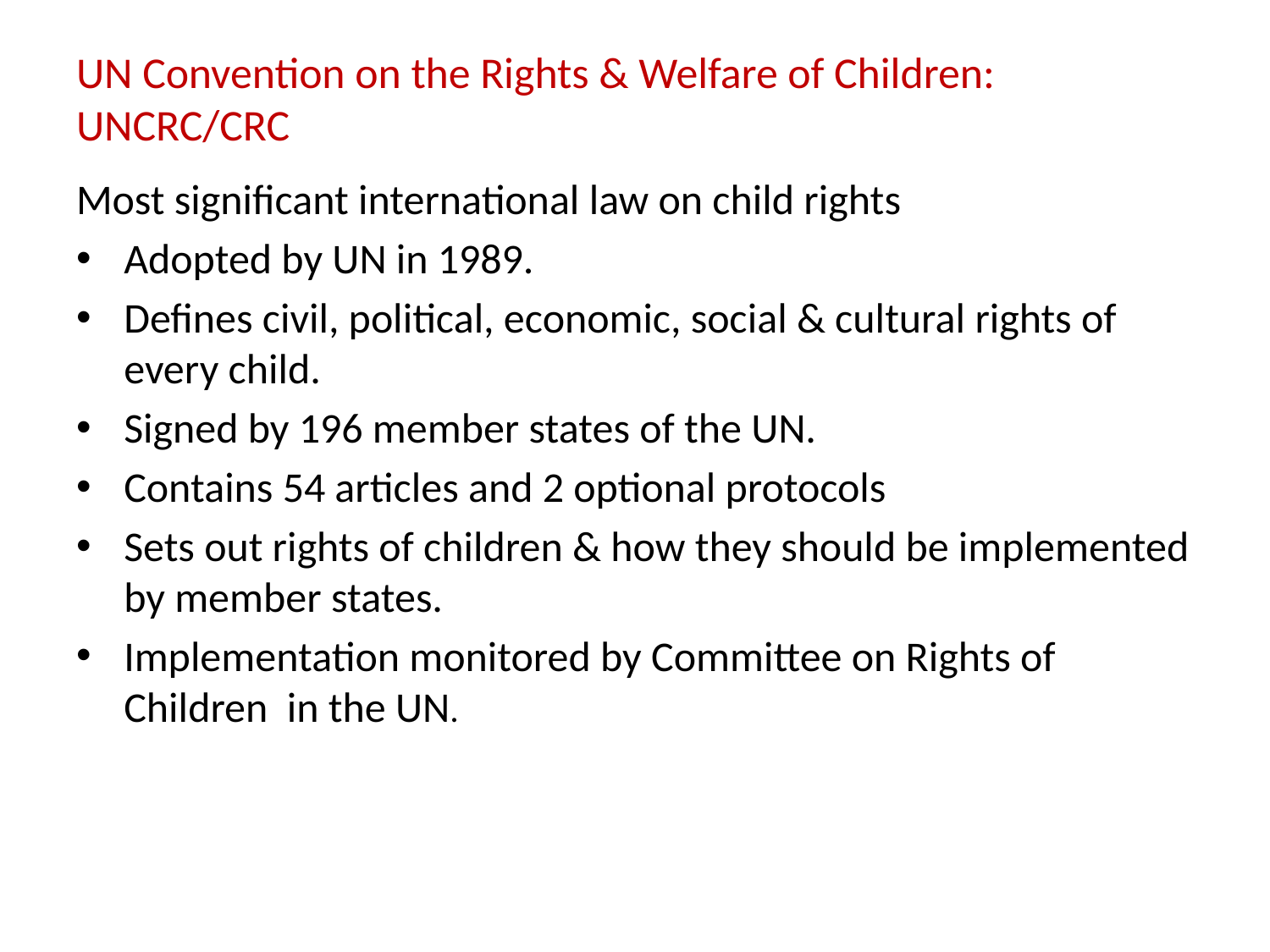

# UN Convention on the Rights & Welfare of Children: UNCRC/CRC
Most significant international law on child rights
Adopted by UN in 1989.
Defines civil, political, economic, social & cultural rights of every child.
Signed by 196 member states of the UN.
Contains 54 articles and 2 optional protocols
Sets out rights of children & how they should be implemented by member states.
Implementation monitored by Committee on Rights of Children  in the UN.